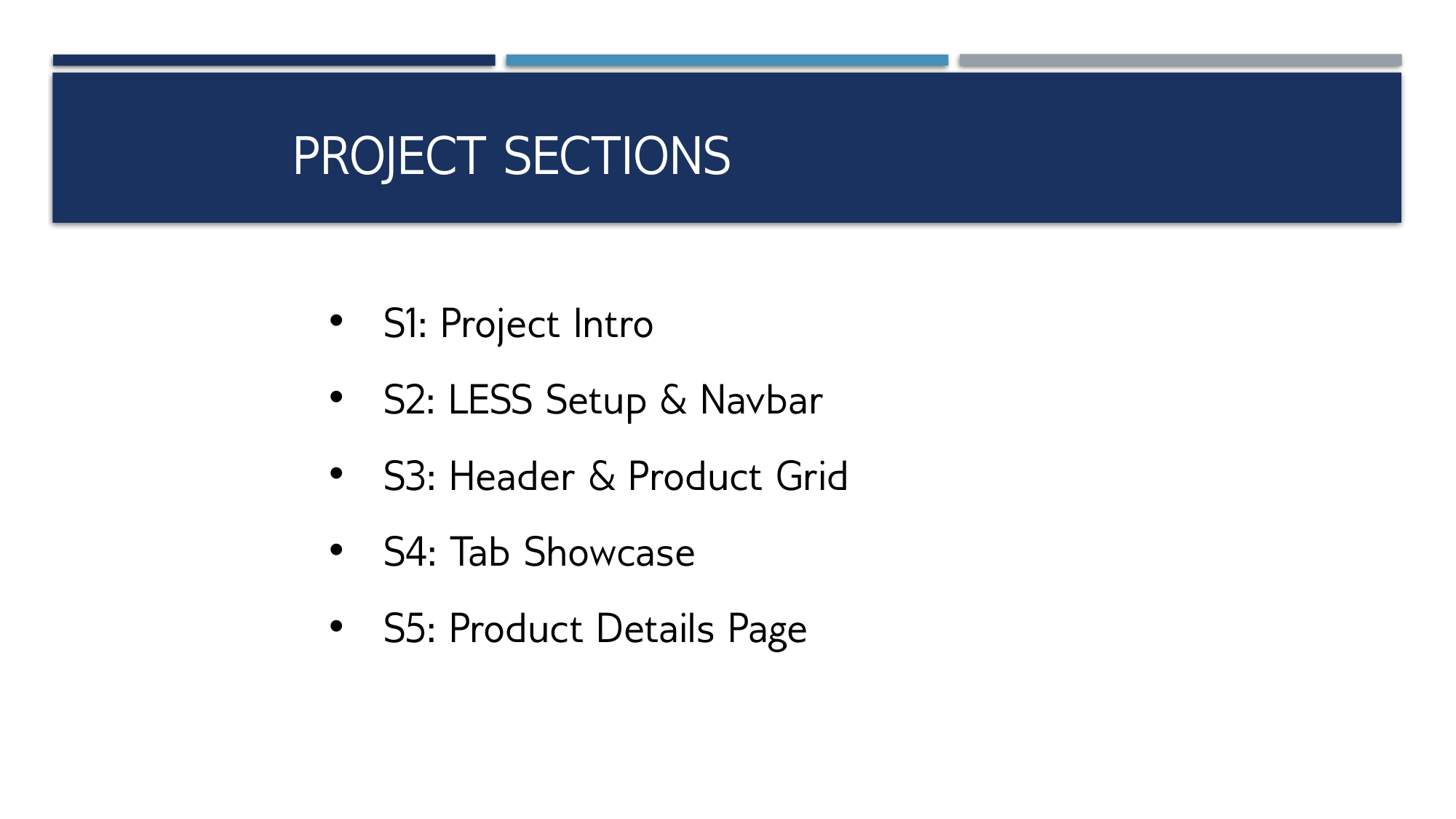

# Project Sections
S1: Project Intro
S2: LESS Setup & Navbar
S3: Header & Product Grid
S4: Tab Showcase
S5: Product Details Page